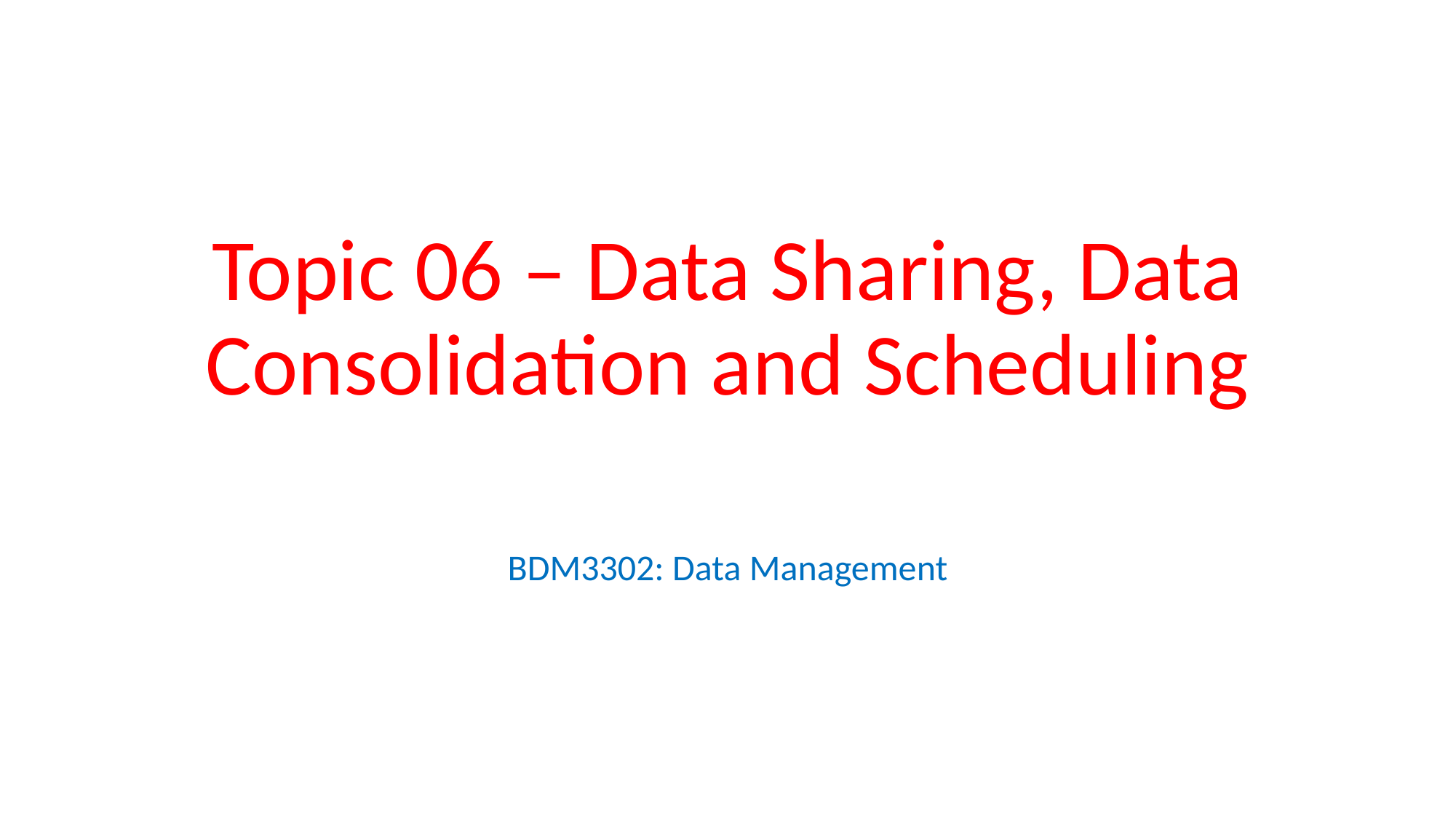

# Topic 06 – Data Sharing, Data Consolidation and Scheduling

BDM3302: Data Management